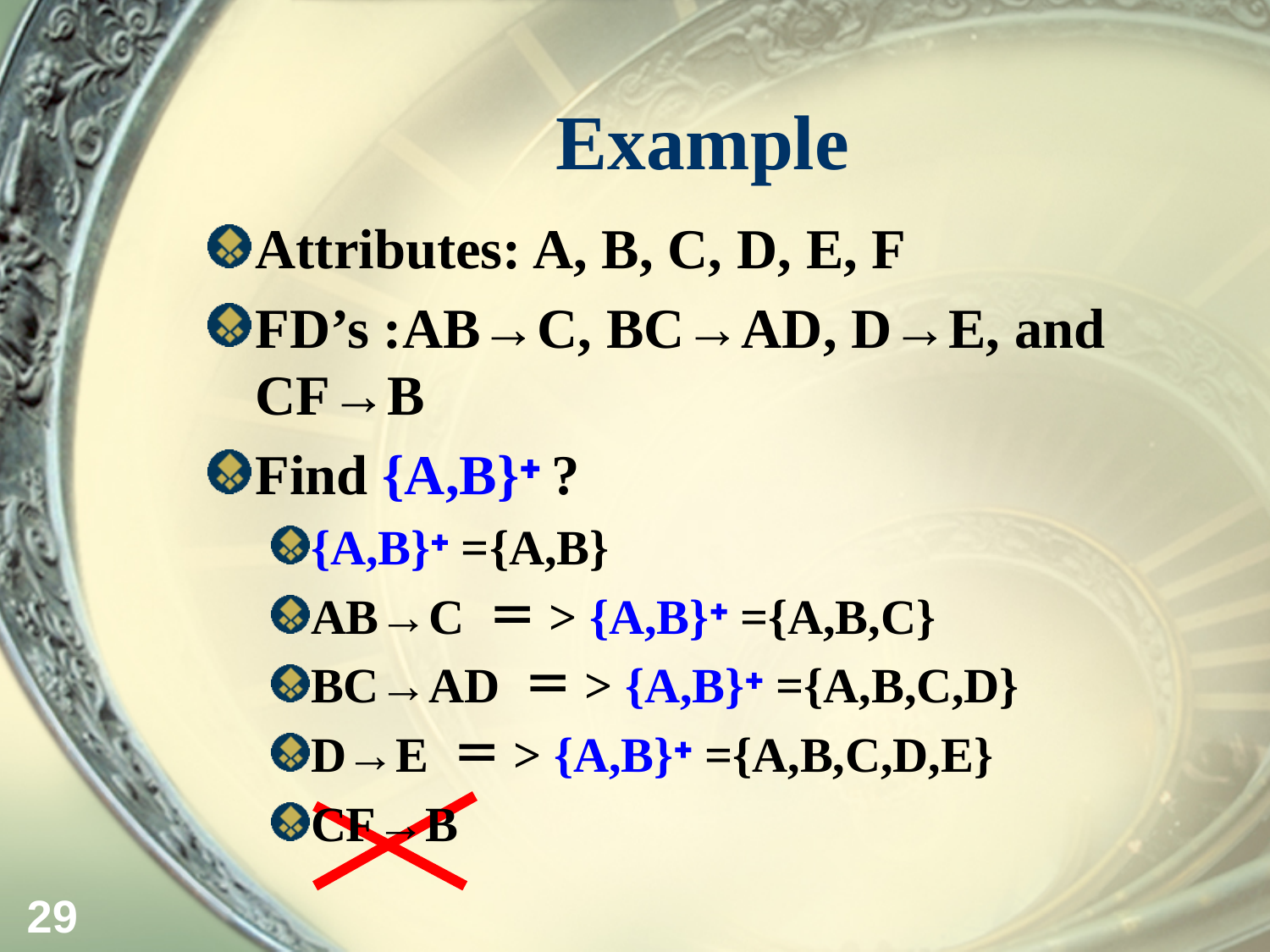

# Example
Attributes: A, B, C, D, E, F
FD’s :AB→C, BC→AD, D→E, and CF→B
Find {A,B}+ ?
{A,B}+ ={A,B}
AB→C ＝> {A,B}+ ={A,B,C}
BC→AD ＝> {A,B}+ ={A,B,C,D}
D→E ＝> {A,B}+ ={A,B,C,D,E}
CF→B

29